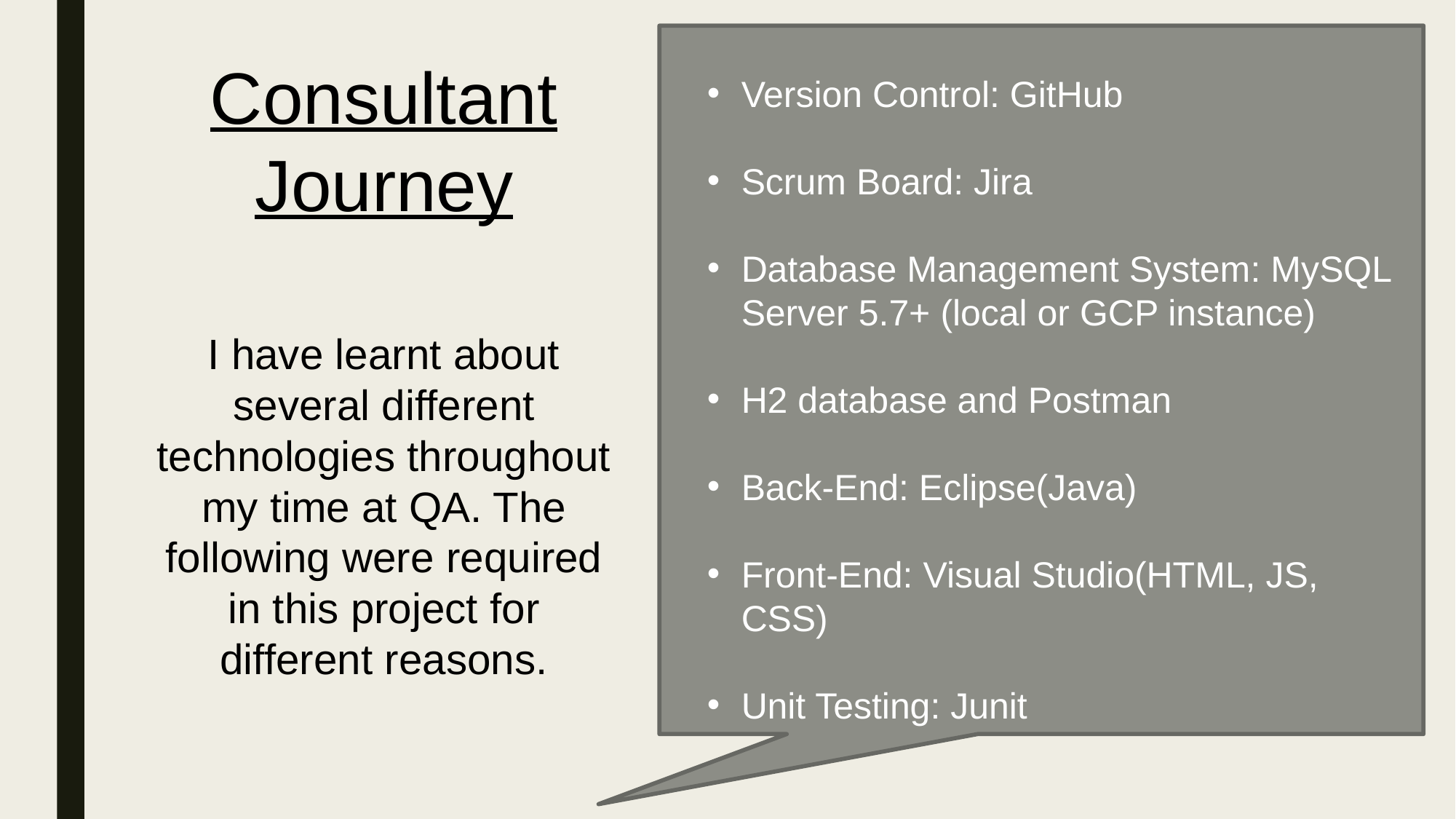

Consultant Journey
Version Control: GitHub

Scrum Board: Jira

Database Management System: MySQL Server 5.7+ (local or GCP instance)

H2 database and Postman

Back-End: Eclipse(Java)

Front-End: Visual Studio(HTML, JS, CSS)

Unit Testing: Junit
I have learnt about several different technologies throughout my time at QA. The following were required in this project for different reasons.